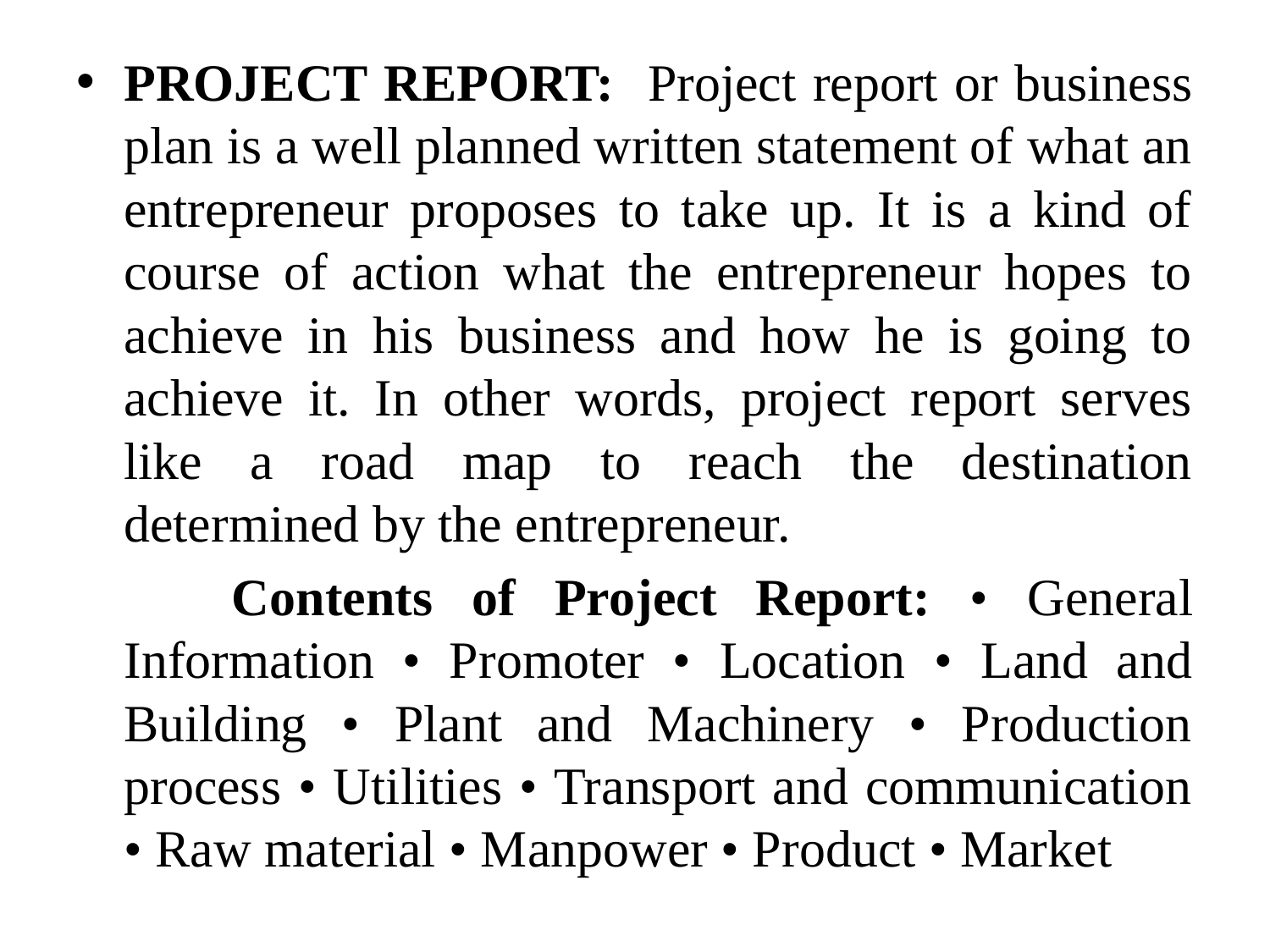

#
PROJECT REPORT:  Project report or business plan is a well planned written statement of what an entrepreneur proposes to take up. It is a kind of course of action what the entrepreneur hopes to achieve in his business and how he is going to achieve it. In other words, project report serves like a road map to reach the destination determined by the entrepreneur.
    Contents of Project Report: • General Information • Promoter • Location • Land and Building • Plant and Machinery • Production process • Utilities • Transport and communication • Raw material • Manpower • Product • Market